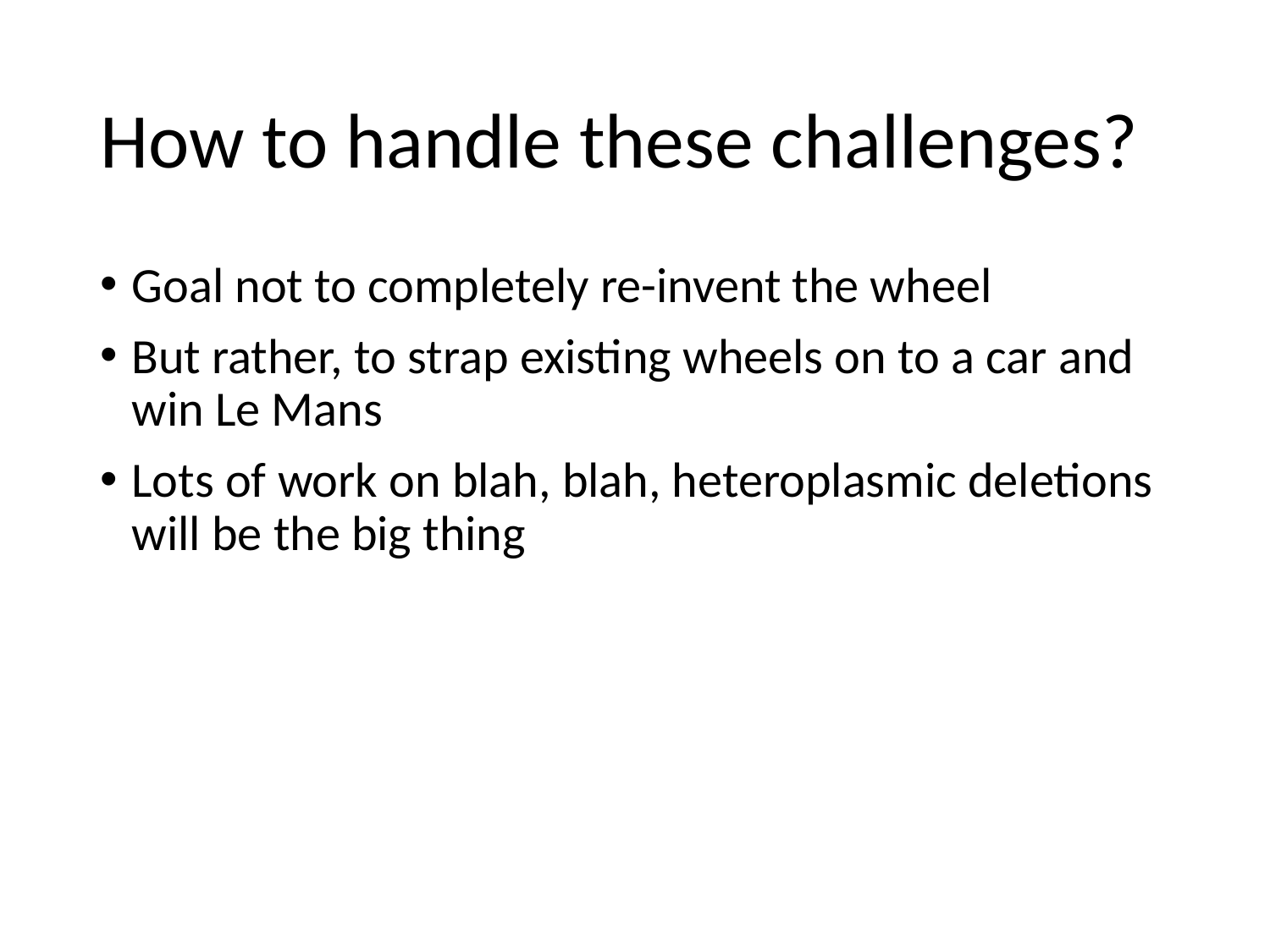

# How to handle these challenges?
Goal not to completely re-invent the wheel
But rather, to strap existing wheels on to a car and win Le Mans
Lots of work on blah, blah, heteroplasmic deletions will be the big thing